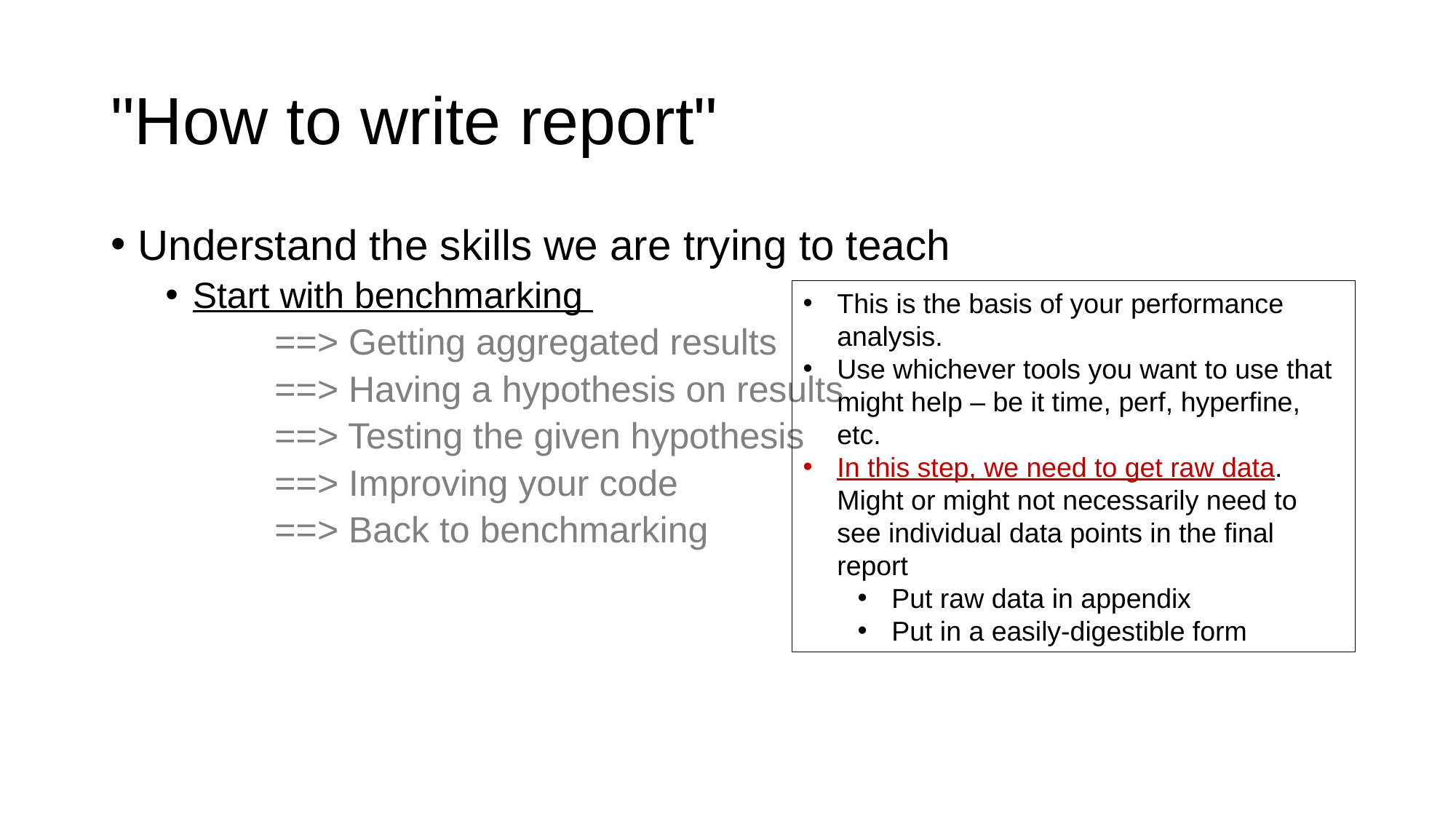

# "How to write report"
Understand the skills we are trying to teach
Start with benchmarking
	==> Getting aggregated results
	==> Having a hypothesis on results
	==> Testing the given hypothesis
	==> Improving your code
	==> Back to benchmarking

This is the basis of your performance analysis.
Use whichever tools you want to use that might help – be it time, perf, hyperfine, etc.
In this step, we need to get raw data.
Might or might not necessarily need to see individual data points in the final report
Put raw data in appendix
Put in a easily-digestible form